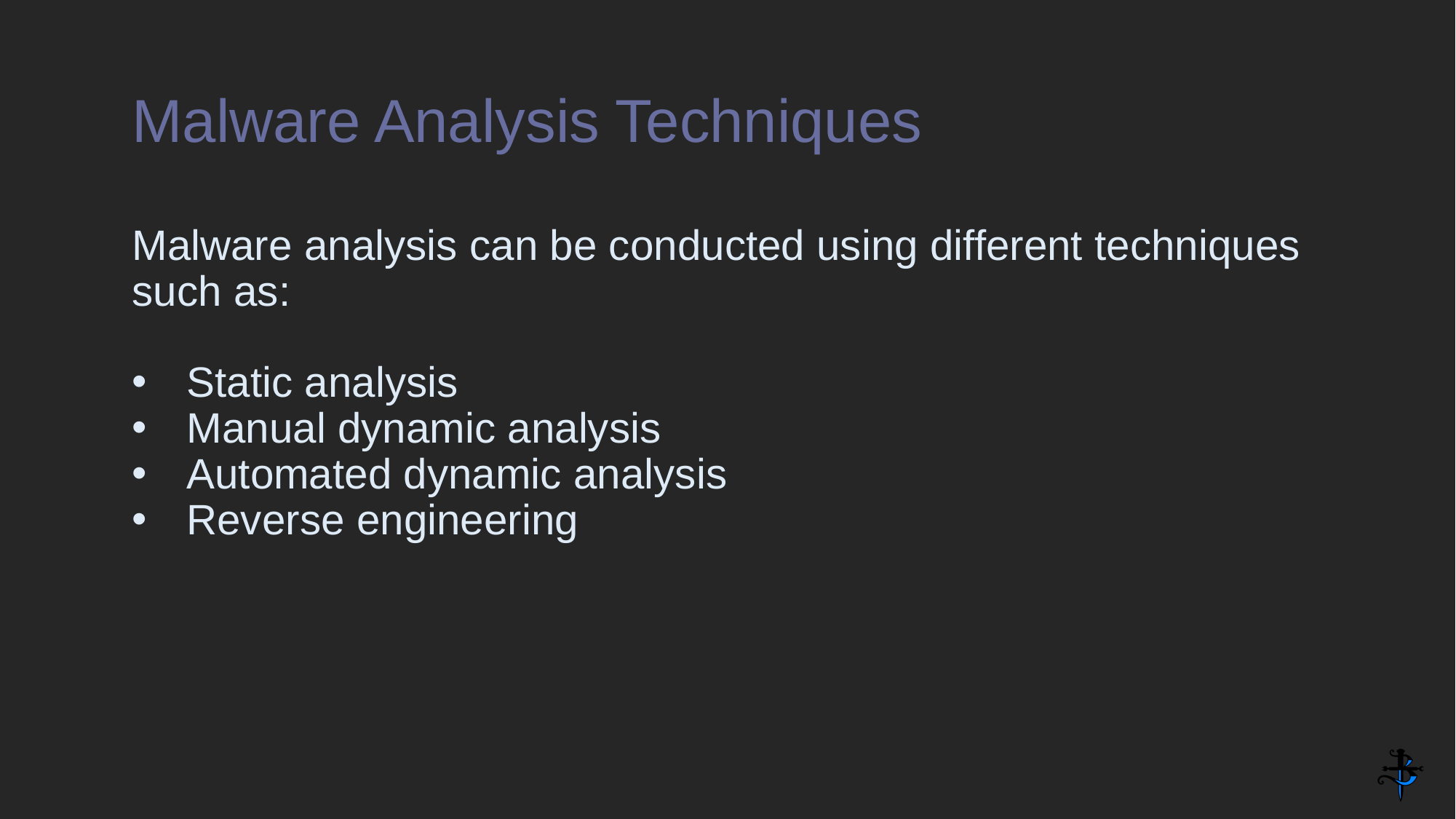

# Malware Analysis Techniques
Malware analysis can be conducted using different techniques such as:

Static analysis
Manual dynamic analysis
Automated dynamic analysis
Reverse engineering